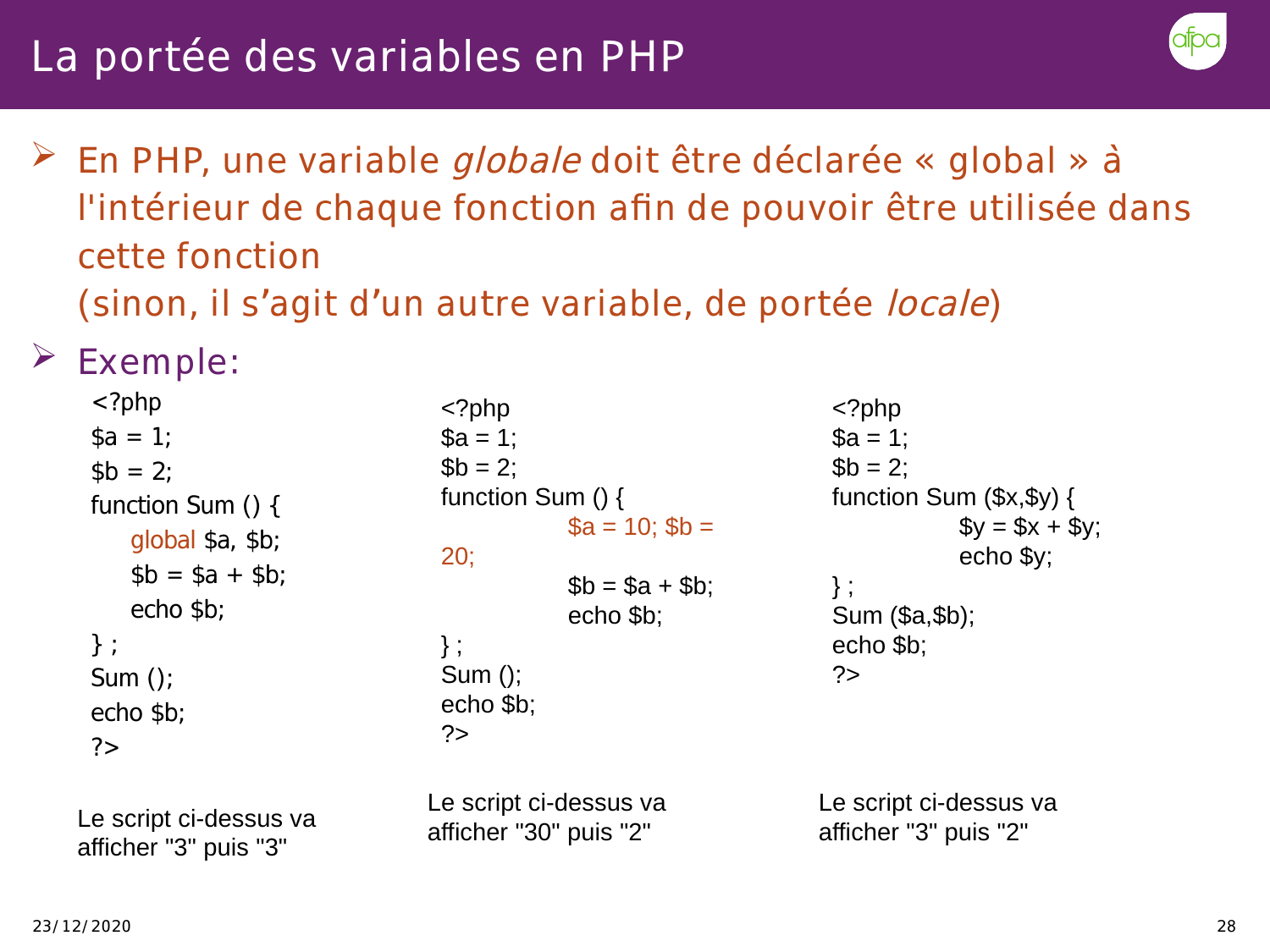

# La portée des variables en PHP
En PHP, une variable globale doit être déclarée « global » à l'intérieur de chaque fonction afin de pouvoir être utilisée dans cette fonction
(sinon, il s’agit d’un autre variable, de portée locale)
Exemple:
<?php
$a = 1;
$b = 2;
function Sum () {
	global $a, $b;
	$b = $a + $b;
	echo $b;
} ;
Sum ();
echo $b;
?>

<?php
$a = 1;
$b = 2;
function Sum ($x,$y) {
	$y = $x + $y;
	echo $y;
} ;
Sum ($a,$b);
echo $b;
?>

<?php
$a = 1;
$b = 2;
function Sum () {
	$a = 10; $b = 20;
	$b = $a + $b;
	echo $b;
} ;
Sum ();
echo $b;
?>

Le script ci-dessus va afficher "3" puis "2"
Le script ci-dessus va afficher "30" puis "2"
Le script ci-dessus va afficher "3" puis "3"
23/12/2020
28